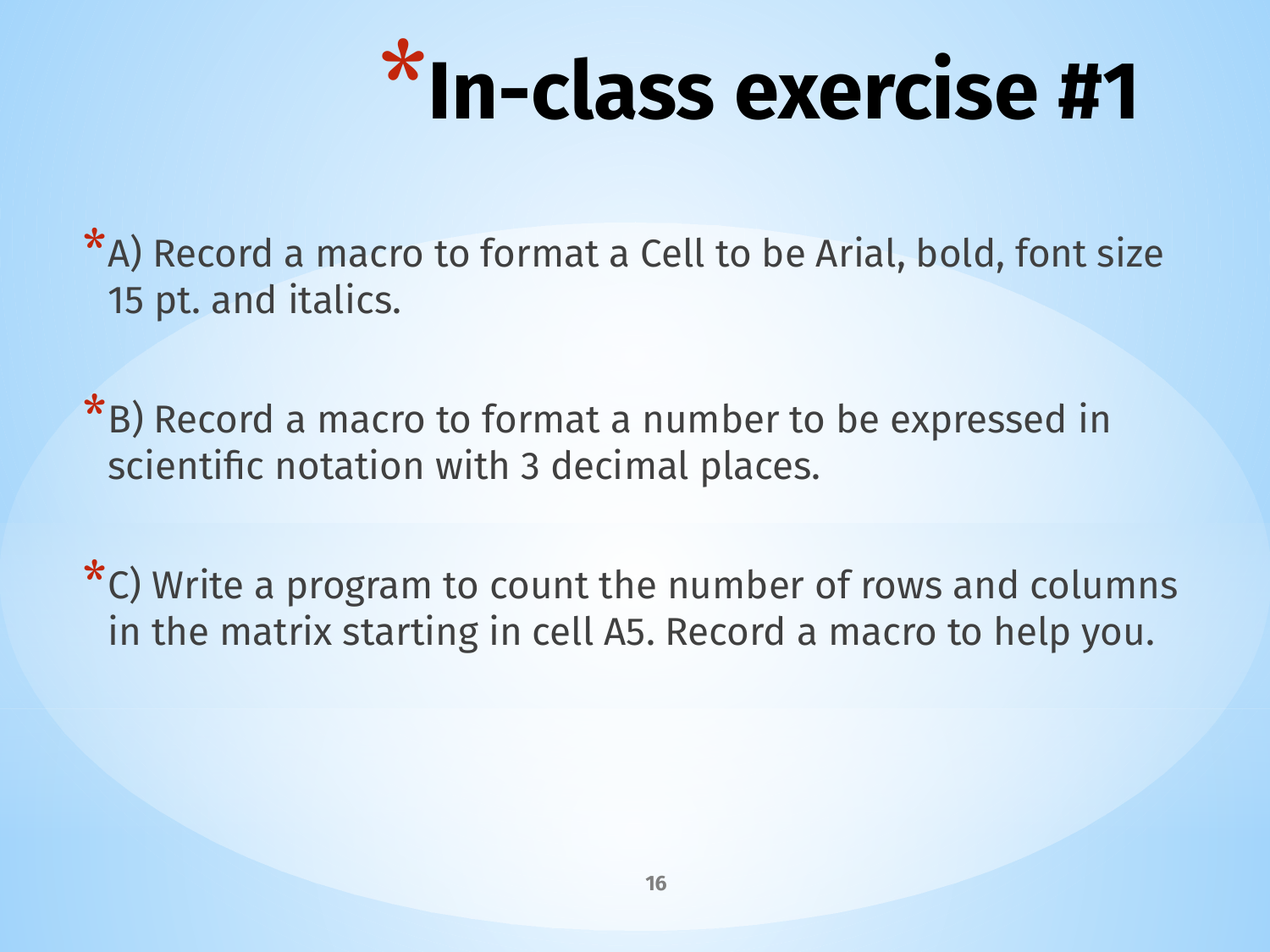

# In-class exercise #1
A) Record a macro to format a Cell to be Arial, bold, font size 15 pt. and italics.

B) Record a macro to format a number to be expressed in scientific notation with 3 decimal places.

C) Write a program to count the number of rows and columns in the matrix starting in cell A5. Record a macro to help you.

16